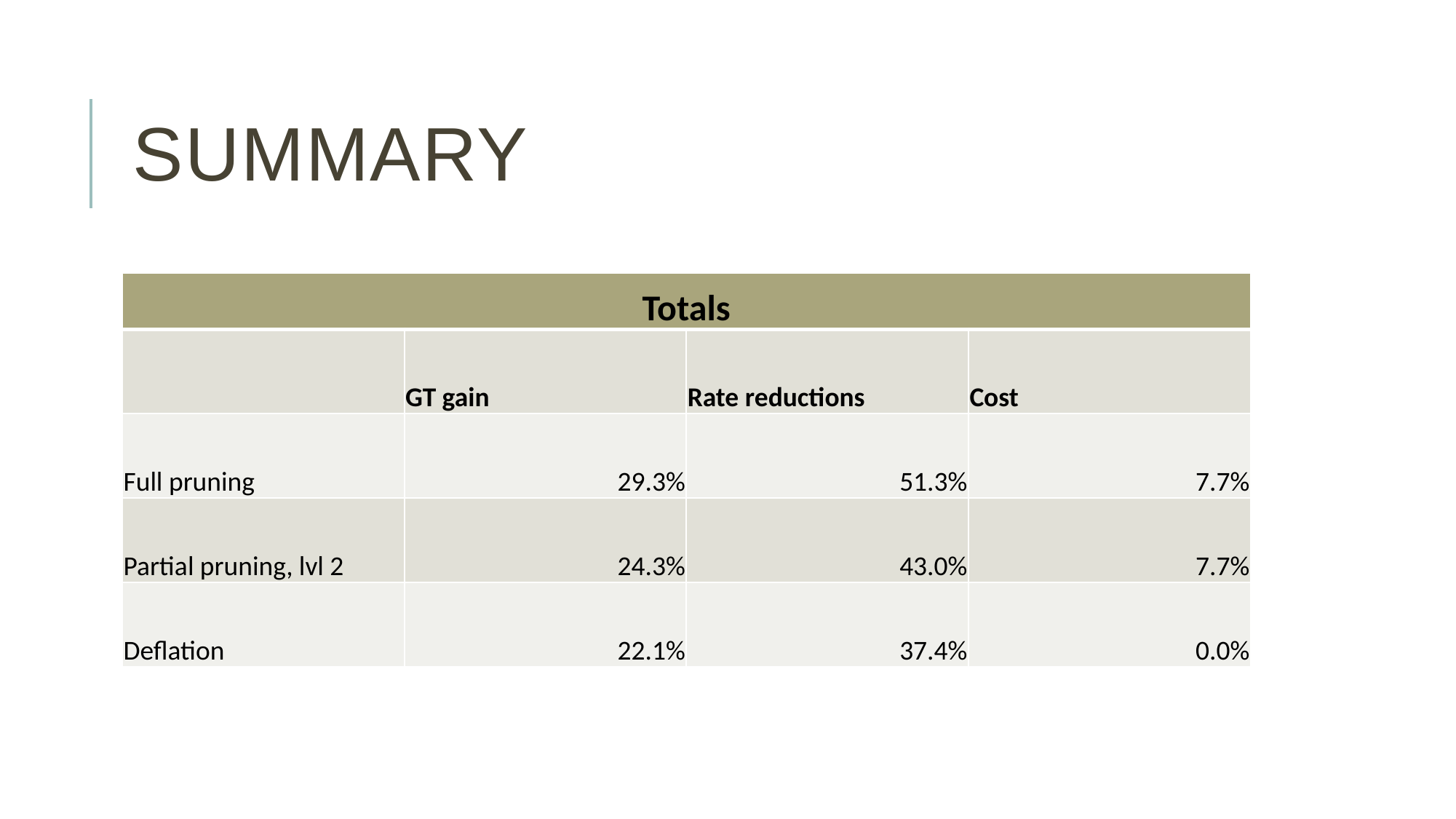

# Summary
| Totals |  |  |  |
| --- | --- | --- | --- |
|  | GT gain | Rate reductions | Cost |
| Full pruning | 29.3% | 51.3% | 7.7% |
| Partial pruning, lvl 2 | 24.3% | 43.0% | 7.7% |
| Deflation | 22.1% | 37.4% | 0.0% |